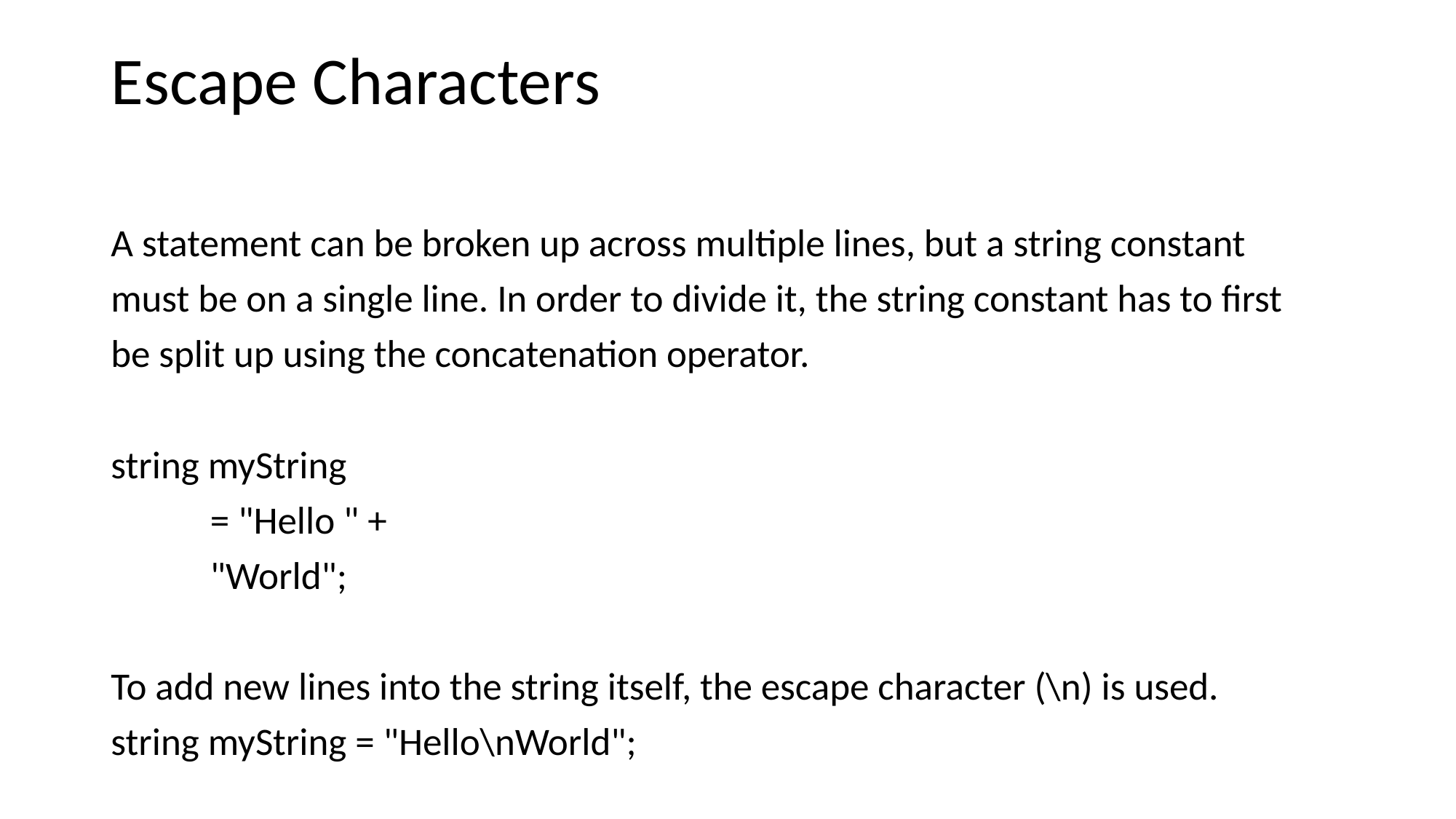

# Escape Characters
A statement can be broken up across multiple lines, but a string constant
must be on a single line. In order to divide it, the string constant has to first
be split up using the concatenation operator.

string myString
	= "Hello " +
		"World";

To add new lines into the string itself, the escape character (\n) is used.
string myString = "Hello\nWorld";